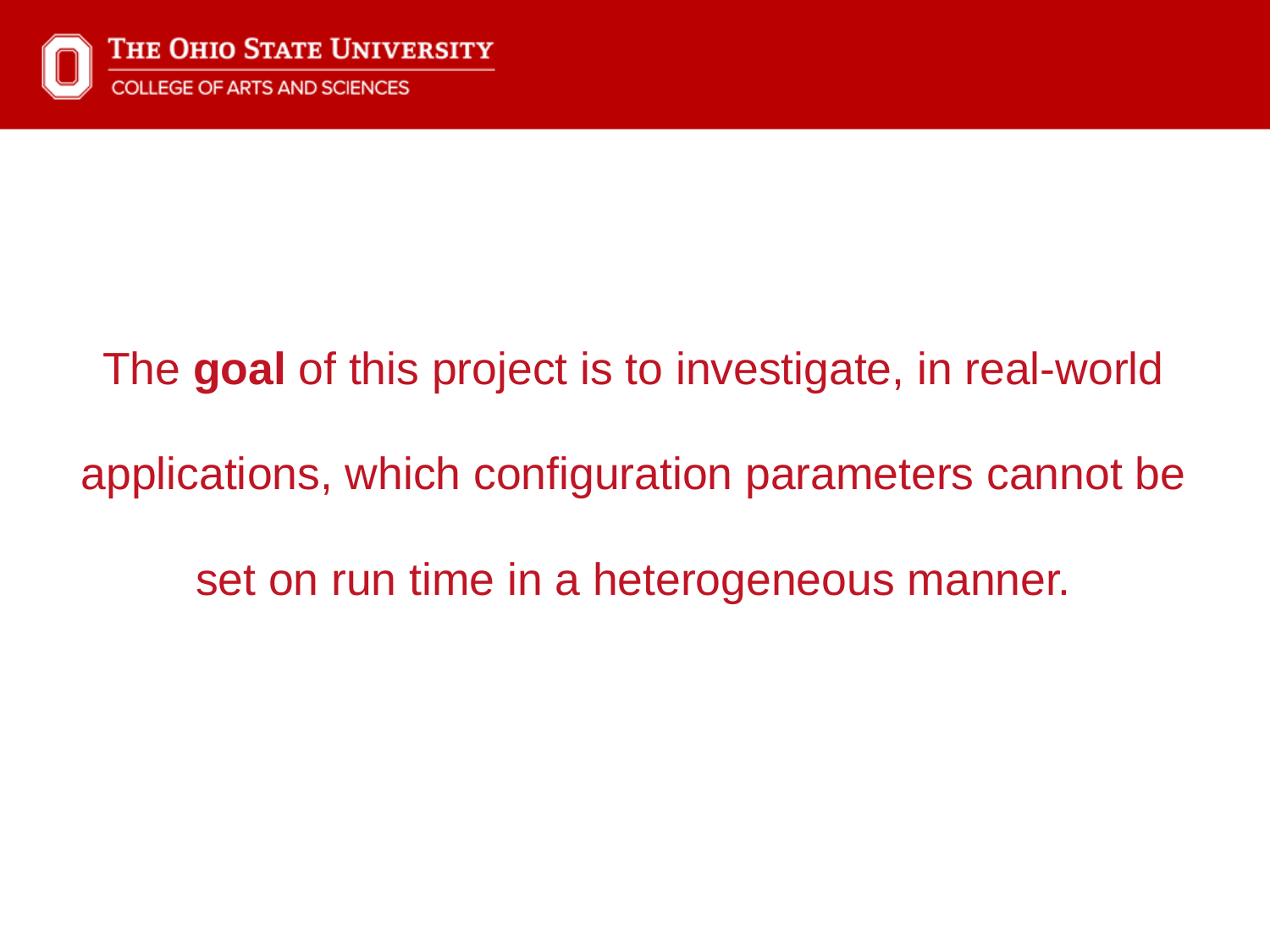

The goal of this project is to investigate, in real-world applications, which configuration parameters cannot be set on run time in a heterogeneous manner.